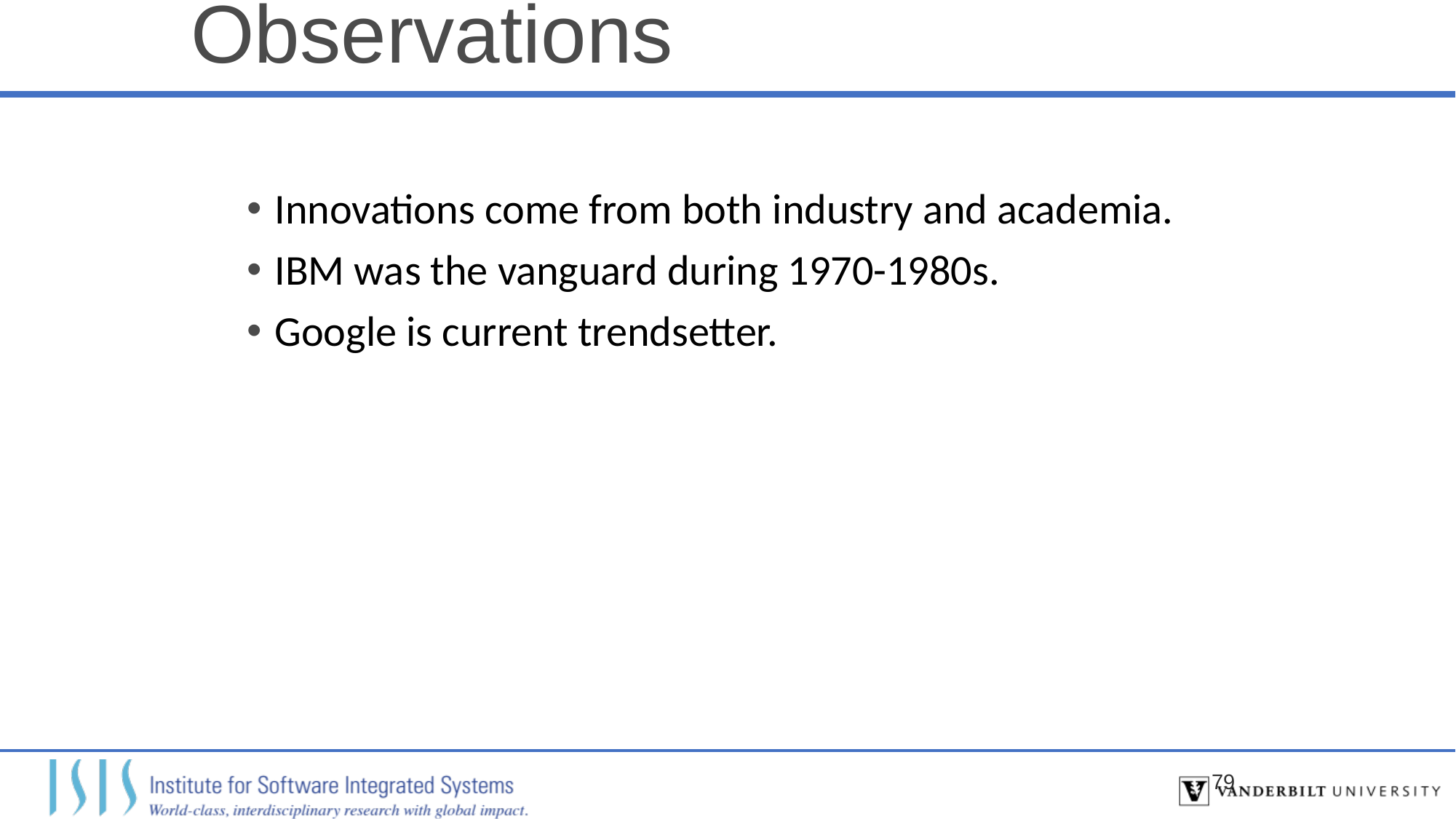

# Observations
Innovations come from both industry and academia.
IBM was the vanguard during 1970-1980s.
Google is current trendsetter.
79